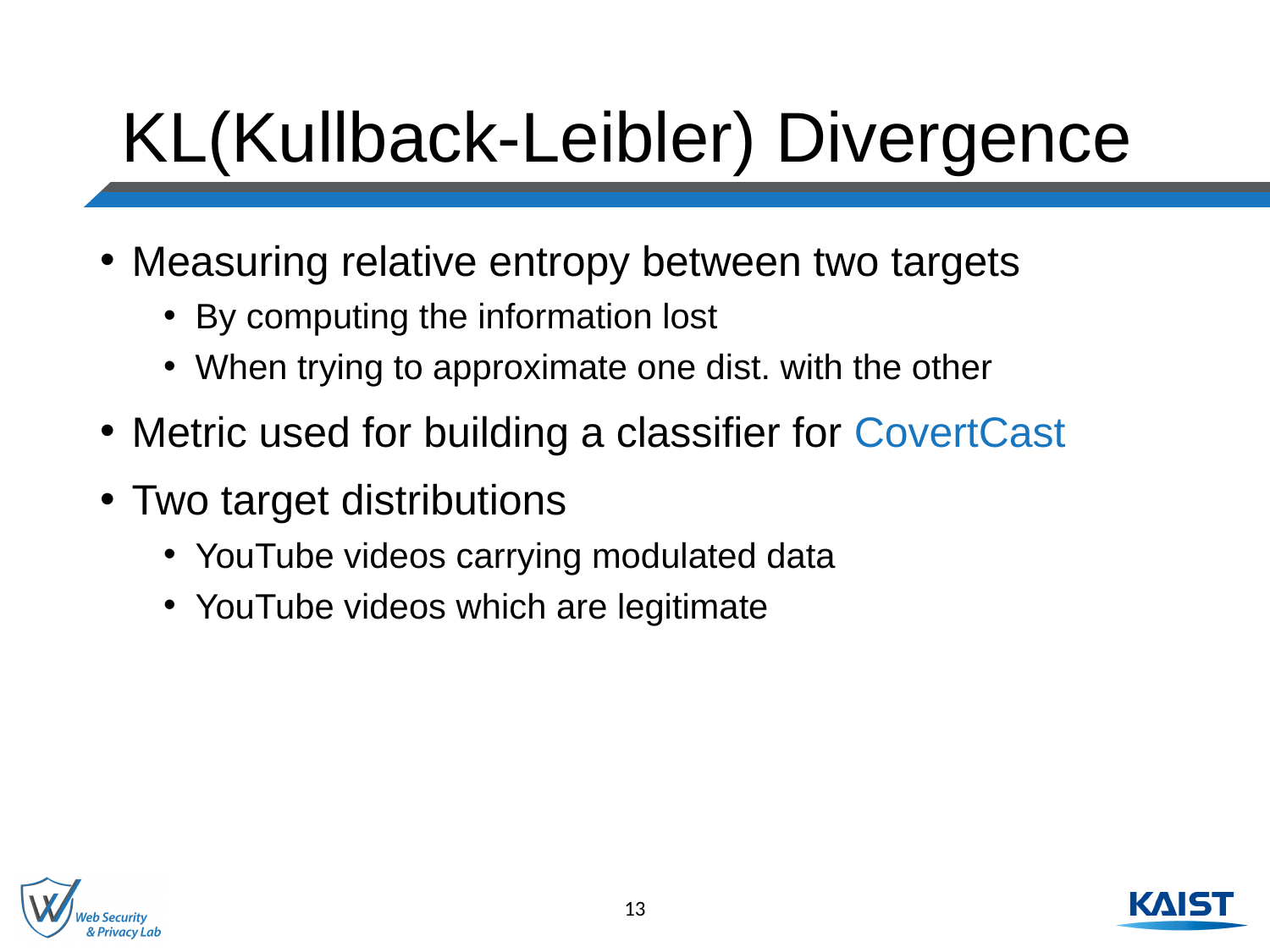

# KL(Kullback-Leibler) Divergence
Measuring relative entropy between two targets
By computing the information lost
When trying to approximate one dist. with the other
Metric used for building a classifier for CovertCast
Two target distributions
YouTube videos carrying modulated data
YouTube videos which are legitimate

13